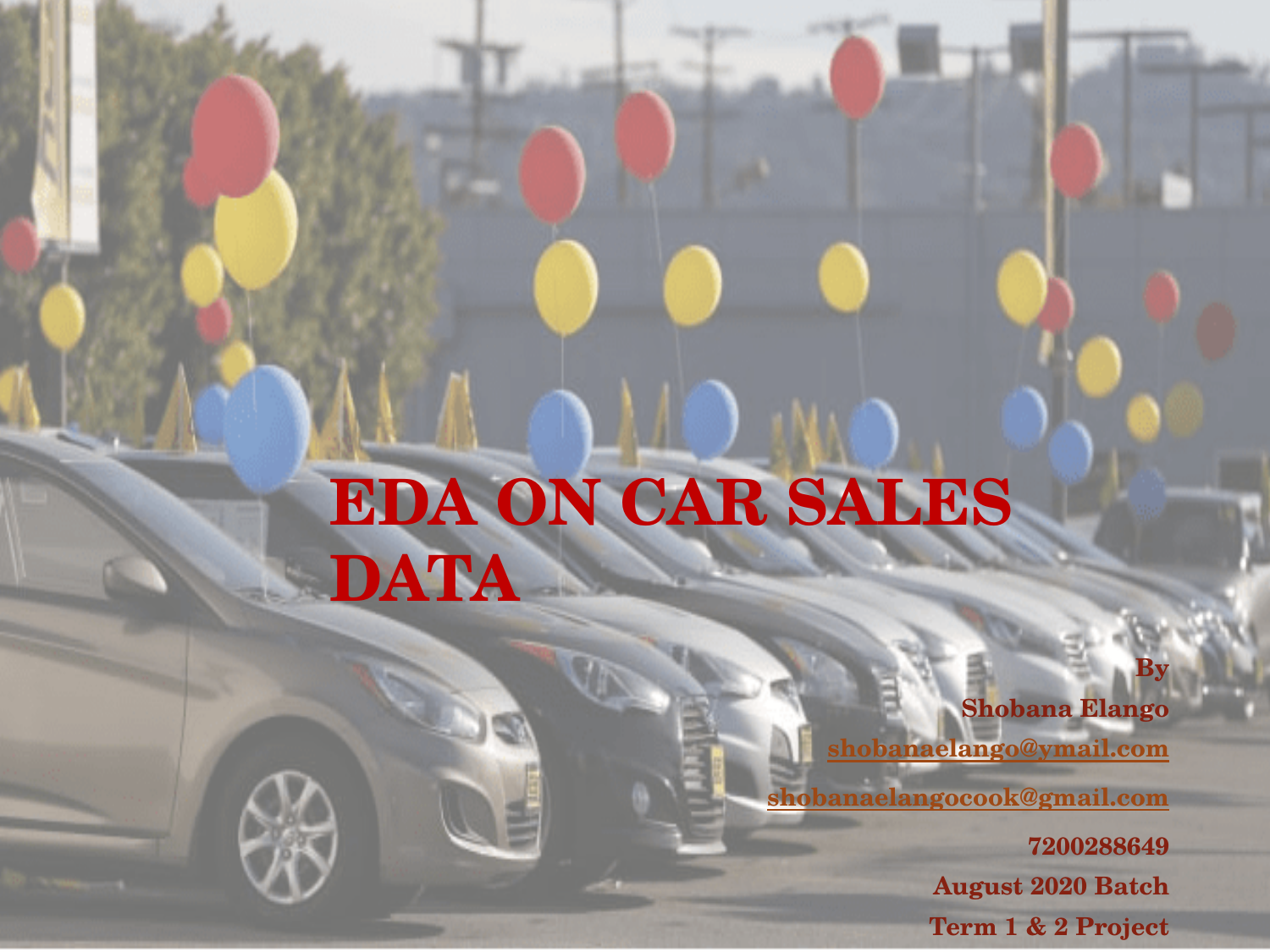

# EDA on Car sales data
By
Shobana Elango
shobanaelango@ymail.com
shobanaelangocook@gmail.com
7200288649
August 2020 Batch
Term 1 & 2 Project